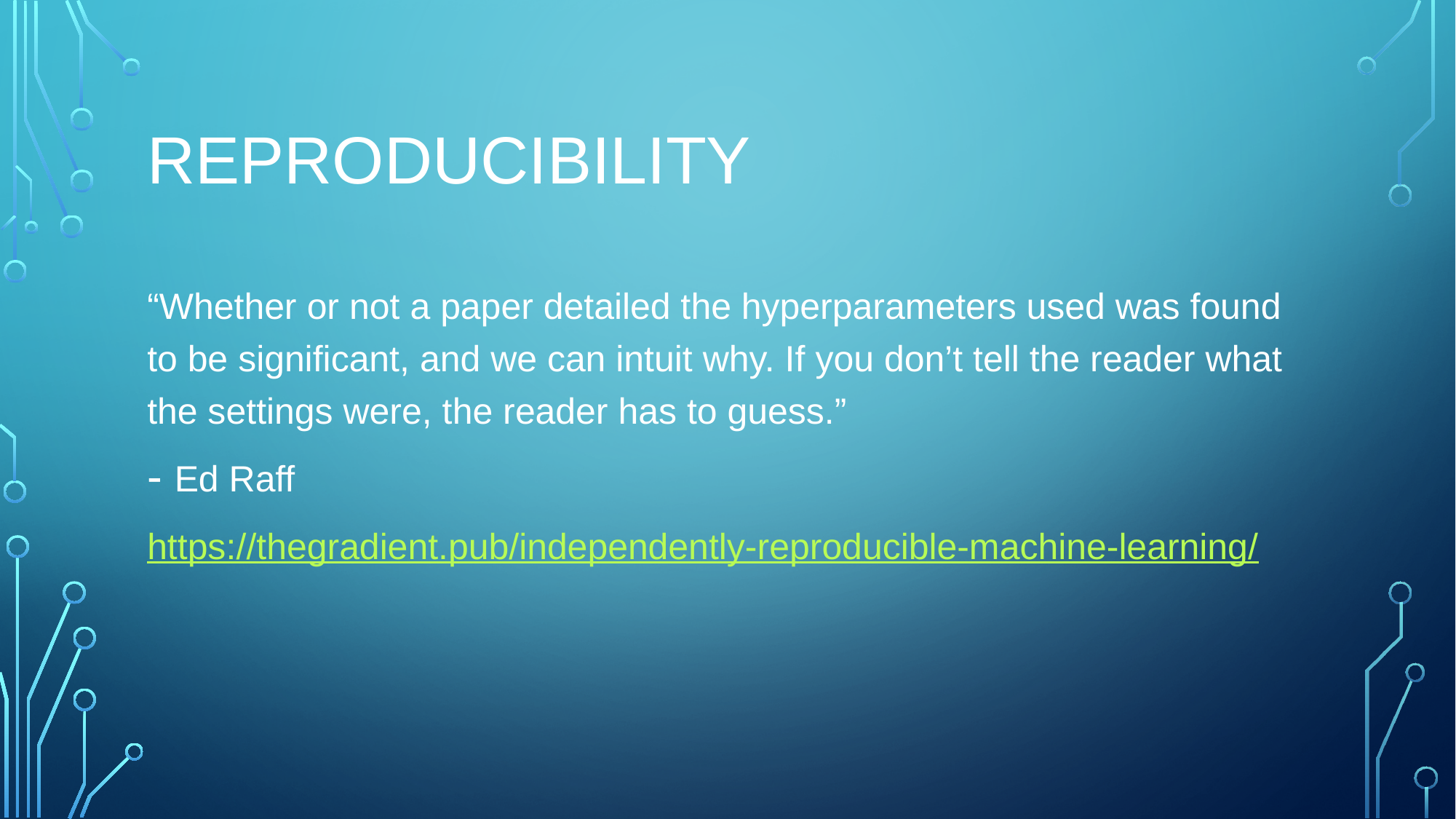

# reproducibility
“Whether or not a paper detailed the hyperparameters used was found to be significant, and we can intuit why. If you don’t tell the reader what the settings were, the reader has to guess.”
Ed Raff
https://thegradient.pub/independently-reproducible-machine-learning/